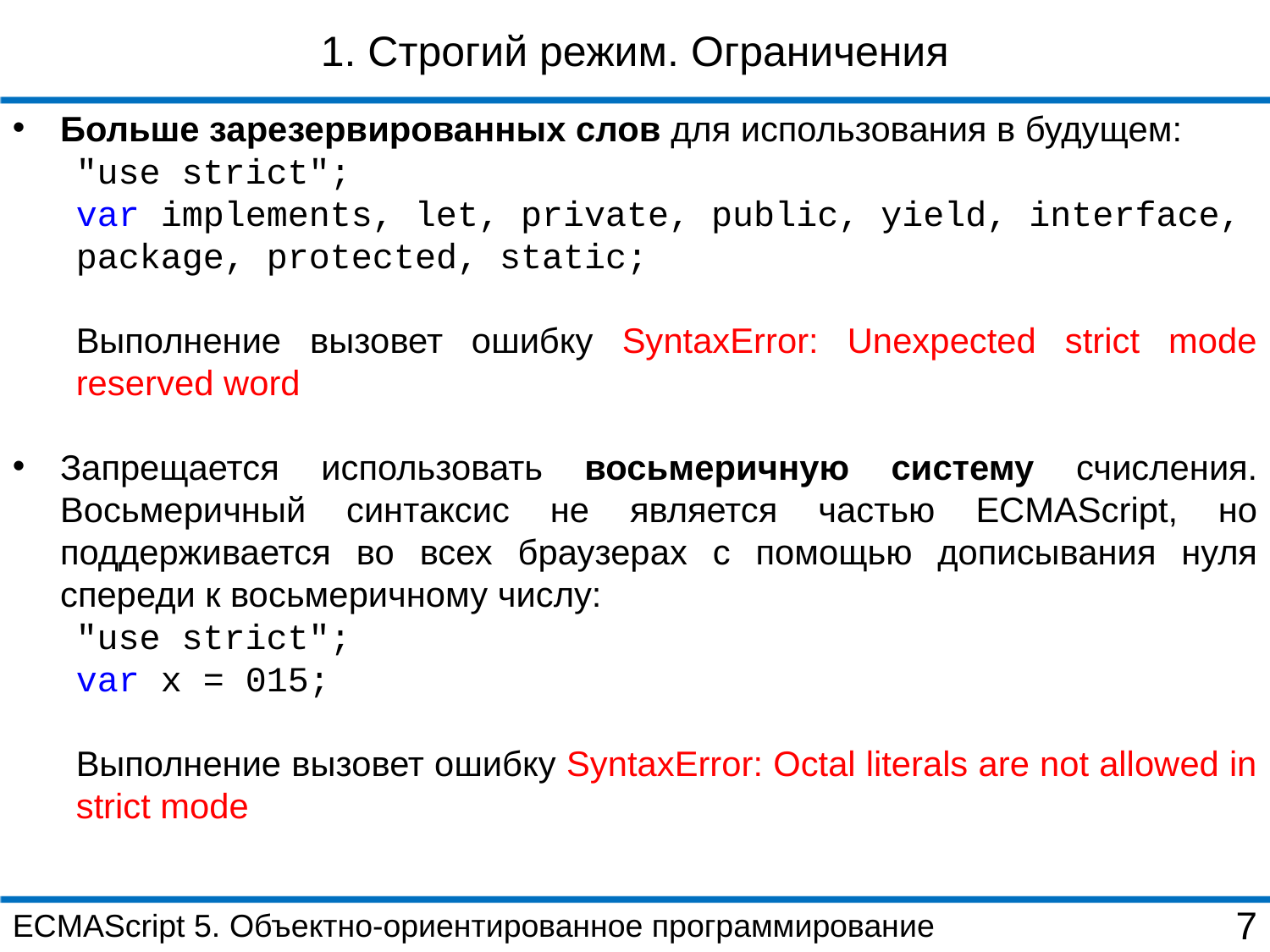

1. Строгий режим. Ограничения
Больше зарезервированных слов для использования в будущем:
"use strict";
var implements, let, private, public, yield, interface, package, protected, static;

Выполнение вызовет ошибку SyntaxError: Unexpected strict mode reserved word

Запрещается использовать восьмеричную систему счисления. Восьмеричный синтаксис не является частью ECMAScript, но поддерживается во всех браузерах с помощью дописывания нуля спереди к восьмеричному числу:
"use strict";
var x = 015;

Выполнение вызовет ошибку SyntaxError: Octal literals are not allowed in strict mode
ECMAScript 5. Объектно-ориентированное программирование
7